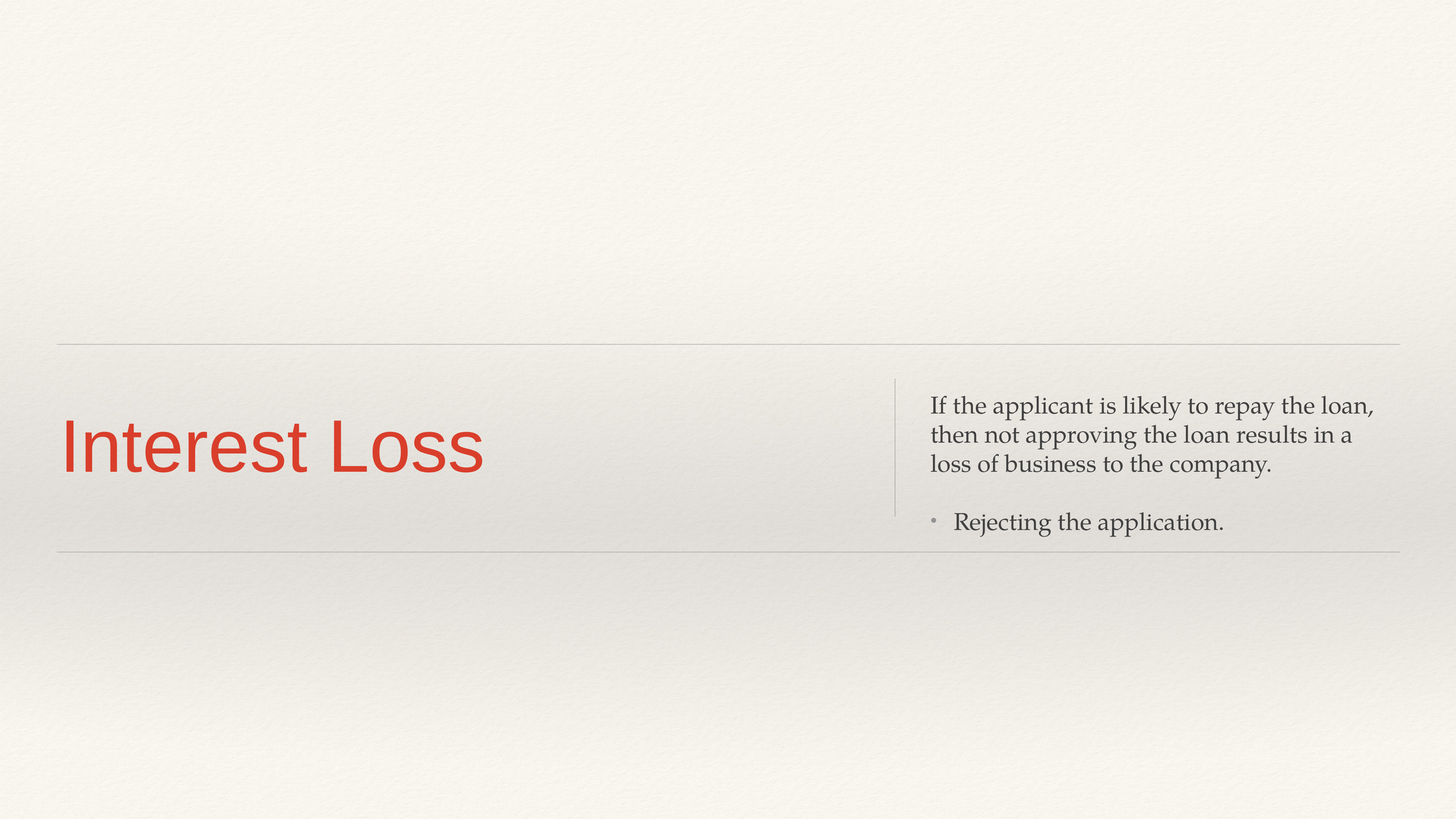

If the applicant is likely to repay the loan, then not approving the loan results in a loss of business to the company.

Rejecting the application.
# Interest Loss